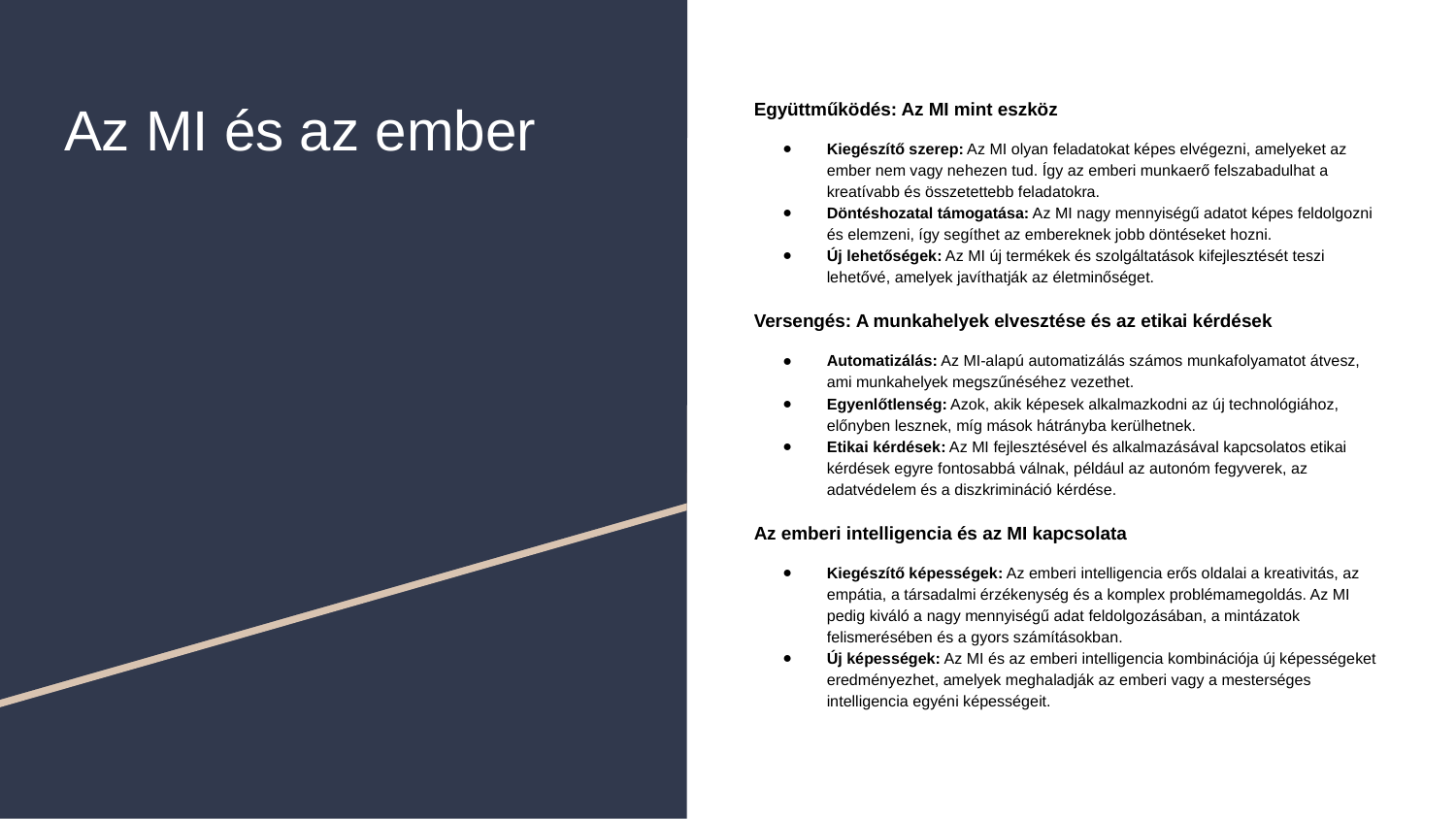

# Az MI és az ember
Együttműködés: Az MI mint eszköz
Kiegészítő szerep: Az MI olyan feladatokat képes elvégezni, amelyeket az ember nem vagy nehezen tud. Így az emberi munkaerő felszabadulhat a kreatívabb és összetettebb feladatokra.
Döntéshozatal támogatása: Az MI nagy mennyiségű adatot képes feldolgozni és elemzeni, így segíthet az embereknek jobb döntéseket hozni.
Új lehetőségek: Az MI új termékek és szolgáltatások kifejlesztését teszi lehetővé, amelyek javíthatják az életminőséget.
Versengés: A munkahelyek elvesztése és az etikai kérdések
Automatizálás: Az MI-alapú automatizálás számos munkafolyamatot átvesz, ami munkahelyek megszűnéséhez vezethet.
Egyenlőtlenség: Azok, akik képesek alkalmazkodni az új technológiához, előnyben lesznek, míg mások hátrányba kerülhetnek.
Etikai kérdések: Az MI fejlesztésével és alkalmazásával kapcsolatos etikai kérdések egyre fontosabbá válnak, például az autonóm fegyverek, az adatvédelem és a diszkrimináció kérdése.
Az emberi intelligencia és az MI kapcsolata
Kiegészítő képességek: Az emberi intelligencia erős oldalai a kreativitás, az empátia, a társadalmi érzékenység és a komplex problémamegoldás. Az MI pedig kiváló a nagy mennyiségű adat feldolgozásában, a mintázatok felismerésében és a gyors számításokban.
Új képességek: Az MI és az emberi intelligencia kombinációja új képességeket eredményezhet, amelyek meghaladják az emberi vagy a mesterséges intelligencia egyéni képességeit.